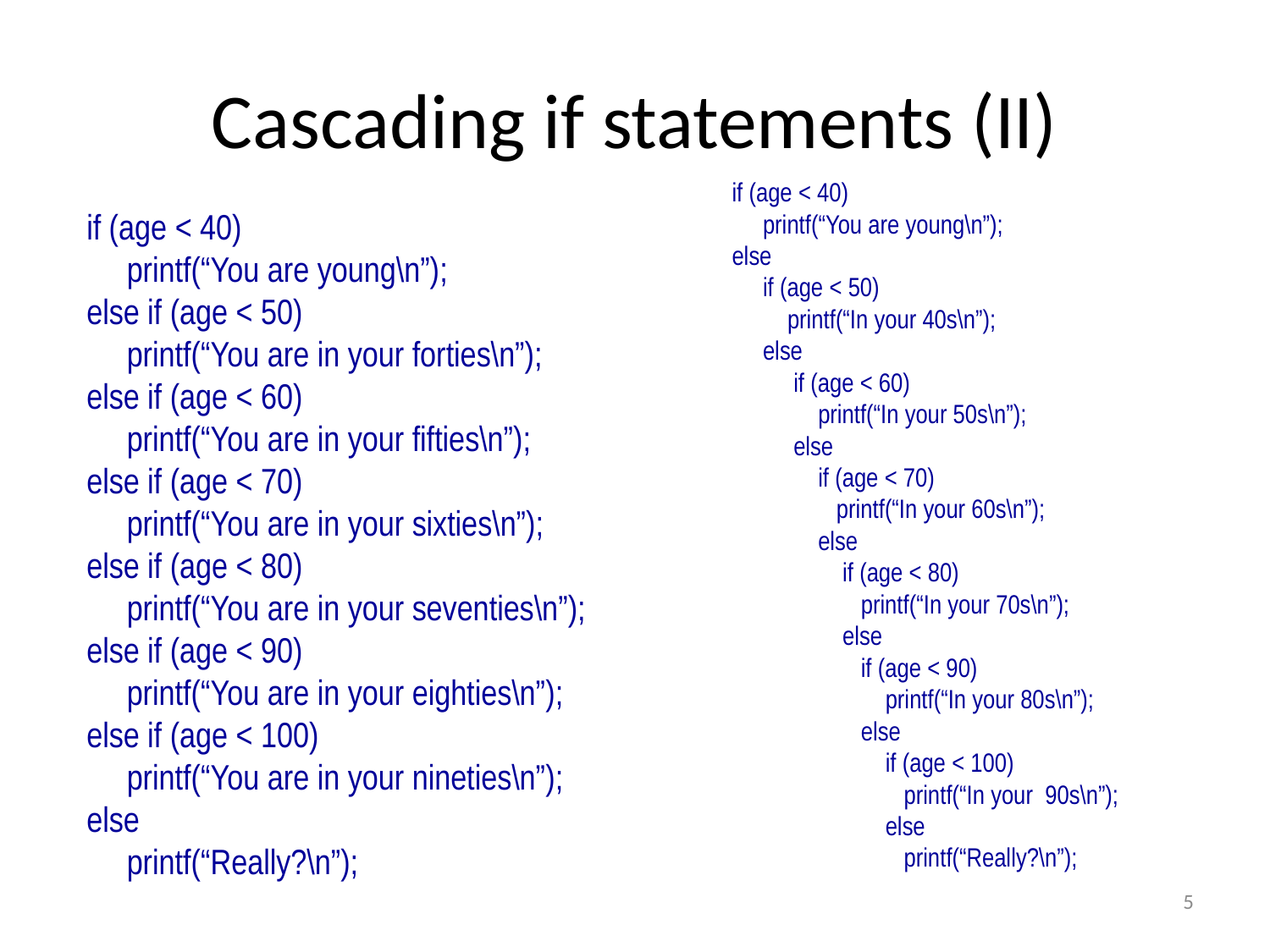

# Cascading if statements (II)
if (age < 40)
     printf(“You are young\n”);
else
     if (age < 50)
         printf(“In your 40s\n”);
     else
          if (age < 60)
              printf(“In your 50s\n”);
          else
              if (age < 70)
                 printf(“In your 60s\n”);
              else
                  if (age < 80)
                     printf(“In your 70s\n”);
                  else
                     if (age < 90)
                         printf(“In your 80s\n”);
                     else
                         if (age < 100)
                            printf(“In your  90s\n”);
                         else
                            printf(“Really?\n”);

if (age < 40)
     printf(“You are young\n”);
else if (age < 50)
     printf(“You are in your forties\n”);
else if (age < 60)
     printf(“You are in your fifties\n”);
else if (age < 70)
     printf(“You are in your sixties\n”);
else if (age < 80)
     printf(“You are in your seventies\n”);
else if (age < 90)
     printf(“You are in your eighties\n”);
else if (age < 100)
     printf(“You are in your nineties\n”);
else
     printf(“Really?\n”);

5